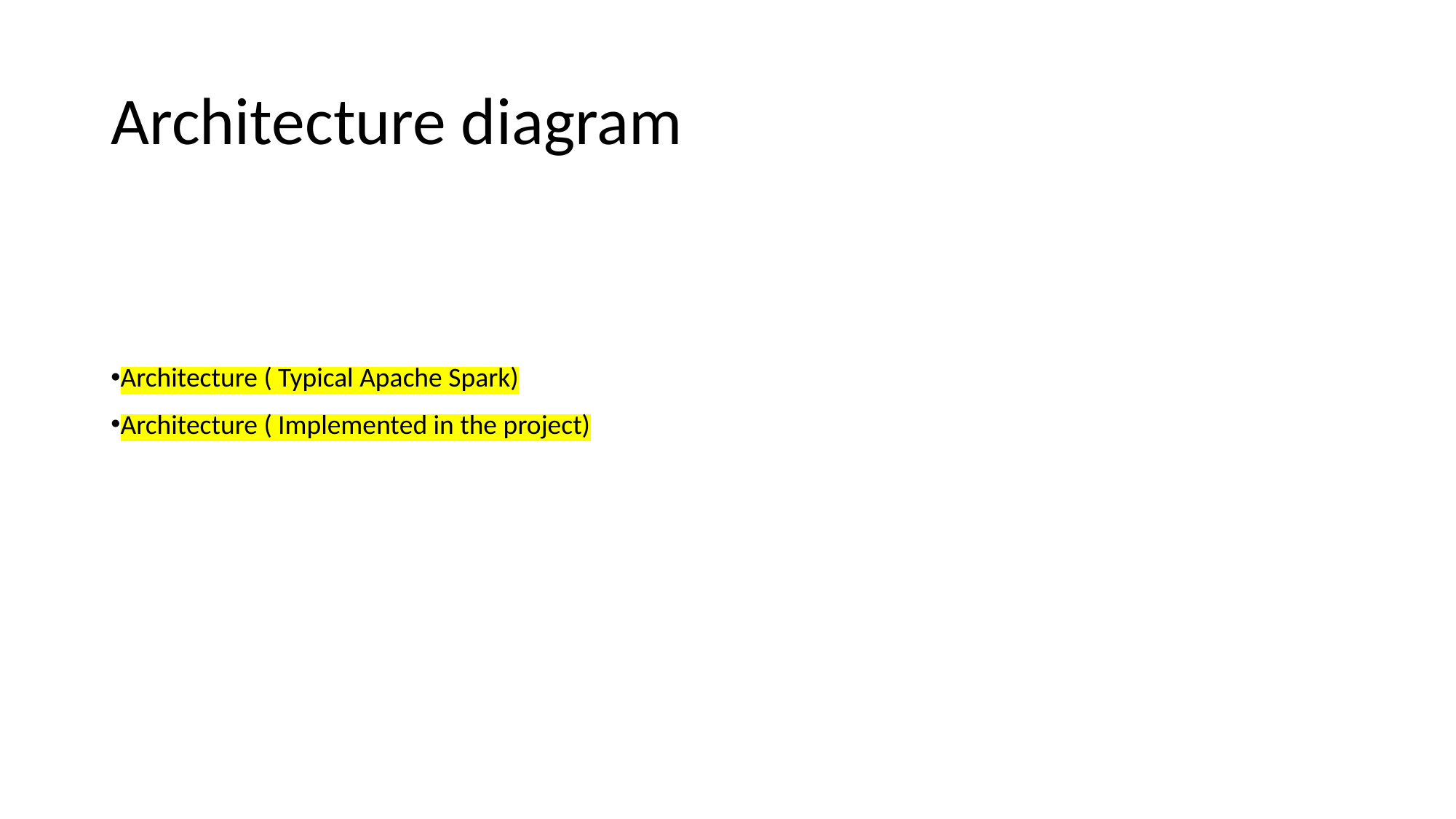

# Architecture diagram

Architecture ( Typical Apache Spark)
Architecture ( Implemented in the project)